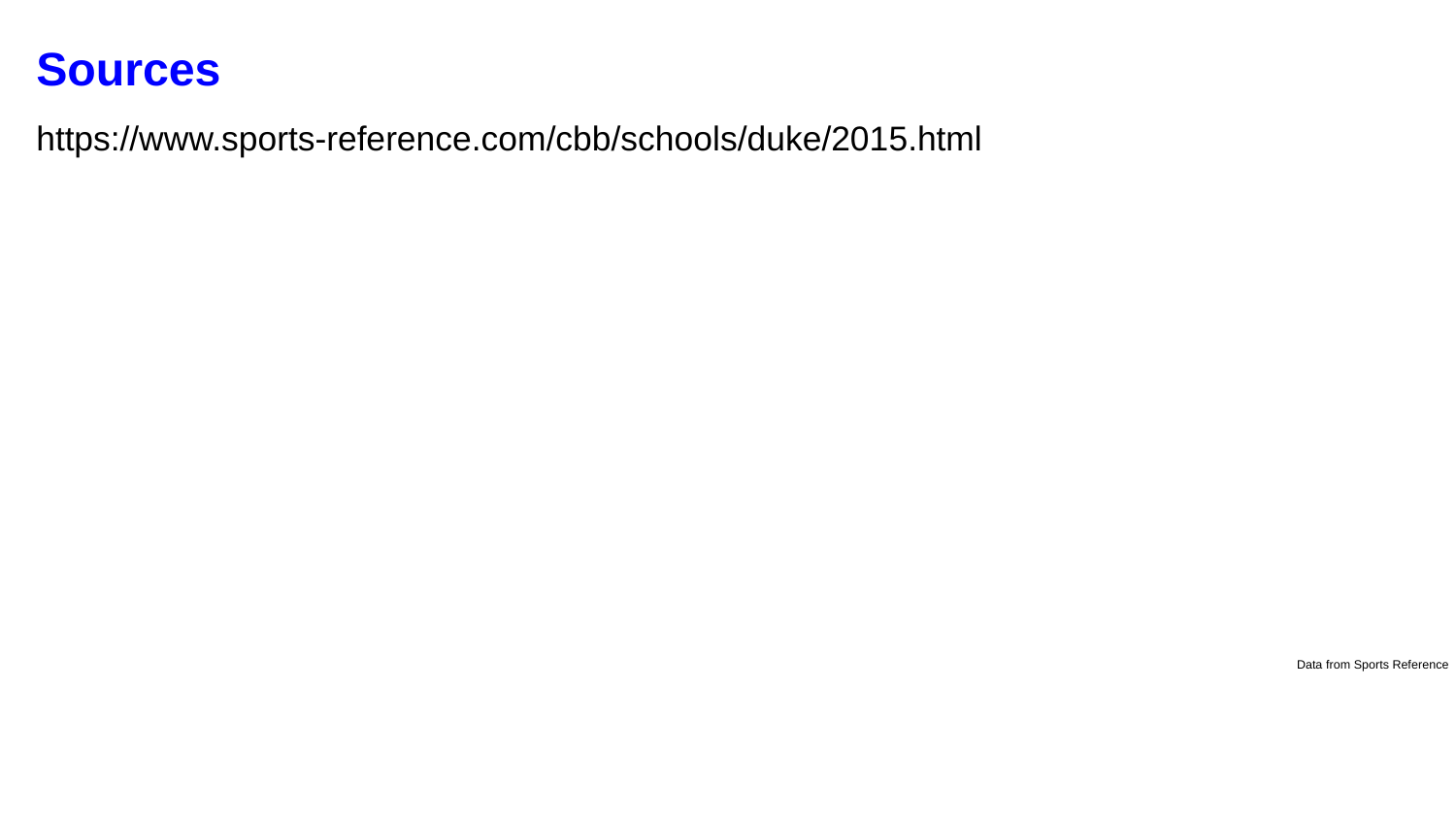

# Sources
https://www.sports-reference.com/cbb/schools/duke/2015.html

Data from Sports Reference